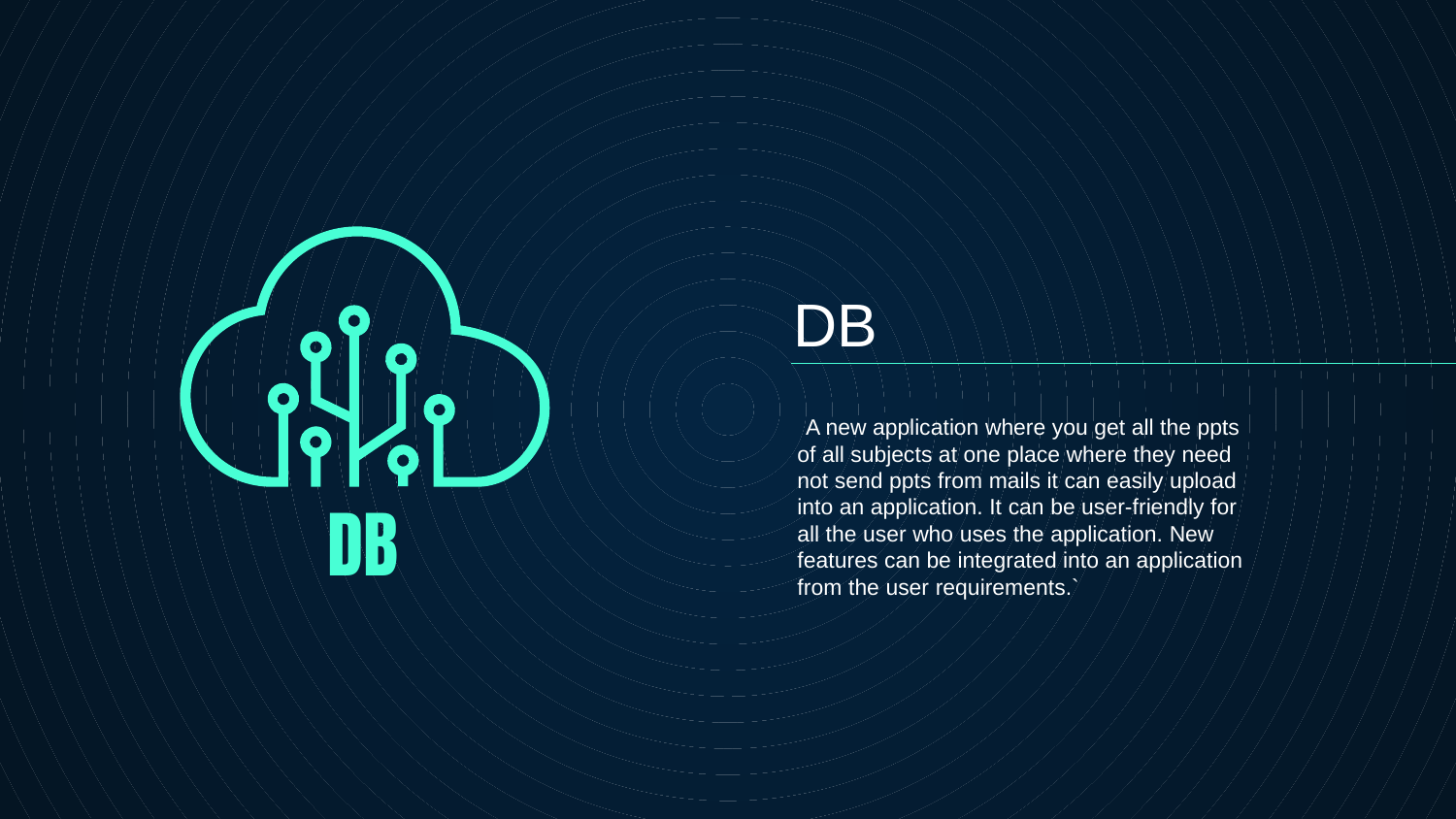

# DB
          A new application where you get all the ppts of all subjects at one place where they need not send ppts from mails it can easily upload into an application. It can be user-friendly for all the user who uses the application. New features can be integrated into an application from the user requirements.`
DB